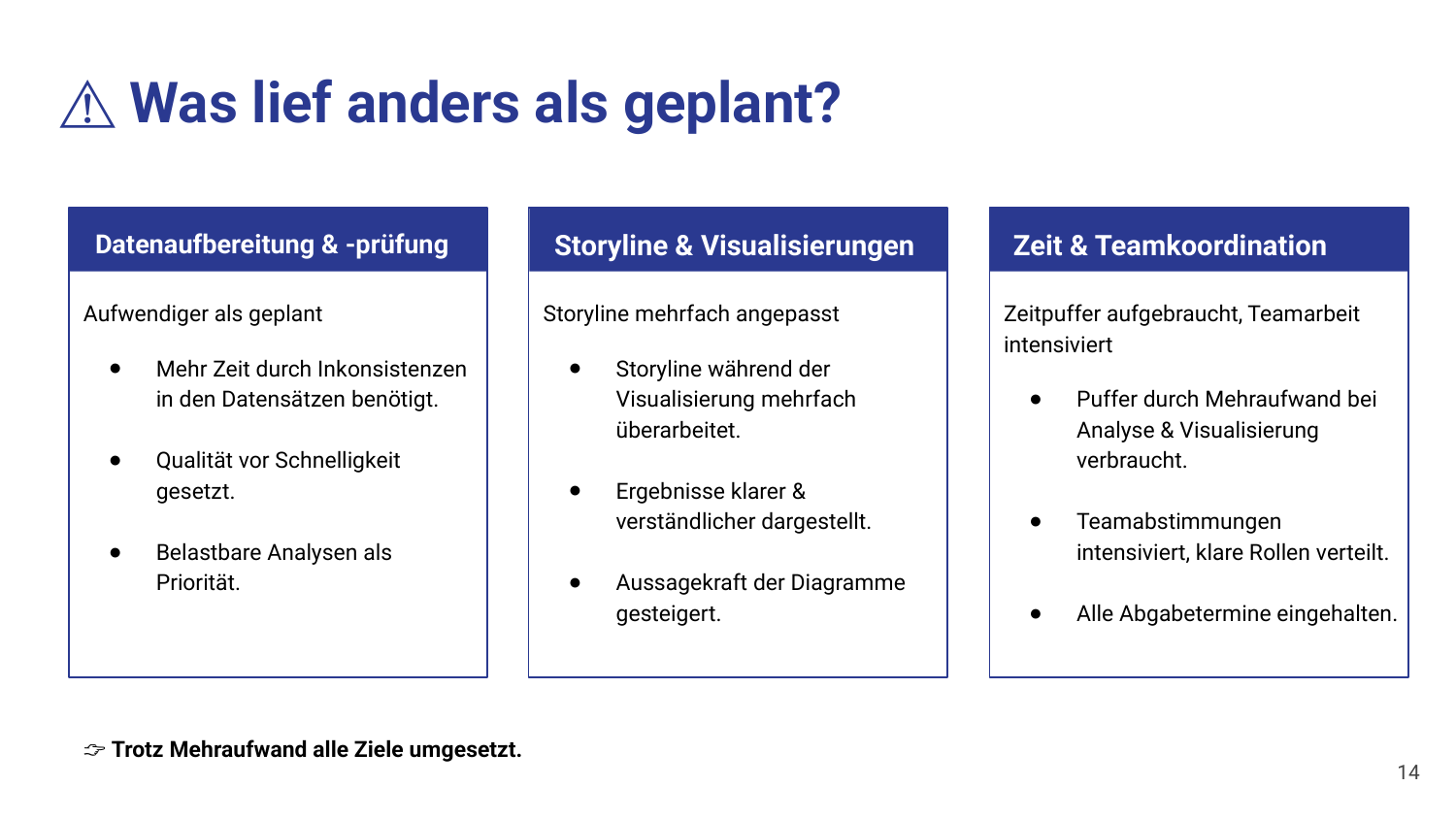

# ⚠️ Was lief anders als geplant?

Datenaufbereitung & -prüfung
Storyline & Visualisierungen
Zeit & Teamkoordination

Aufwendiger als geplant
Mehr Zeit durch Inkonsistenzen in den Datensätzen benötigt.
Qualität vor Schnelligkeit gesetzt.
Belastbare Analysen als Priorität.

Storyline mehrfach angepasst
Storyline während der Visualisierung mehrfach überarbeitet.
Ergebnisse klarer & verständlicher dargestellt.
Aussagekraft der Diagramme gesteigert.

Zeitpuffer aufgebraucht, Teamarbeit intensiviert
Puffer durch Mehraufwand bei Analyse & Visualisierung verbraucht.
Teamabstimmungen intensiviert, klare Rollen verteilt.
Alle Abgabetermine eingehalten.

👉 Trotz Mehraufwand alle Ziele umgesetzt.

14